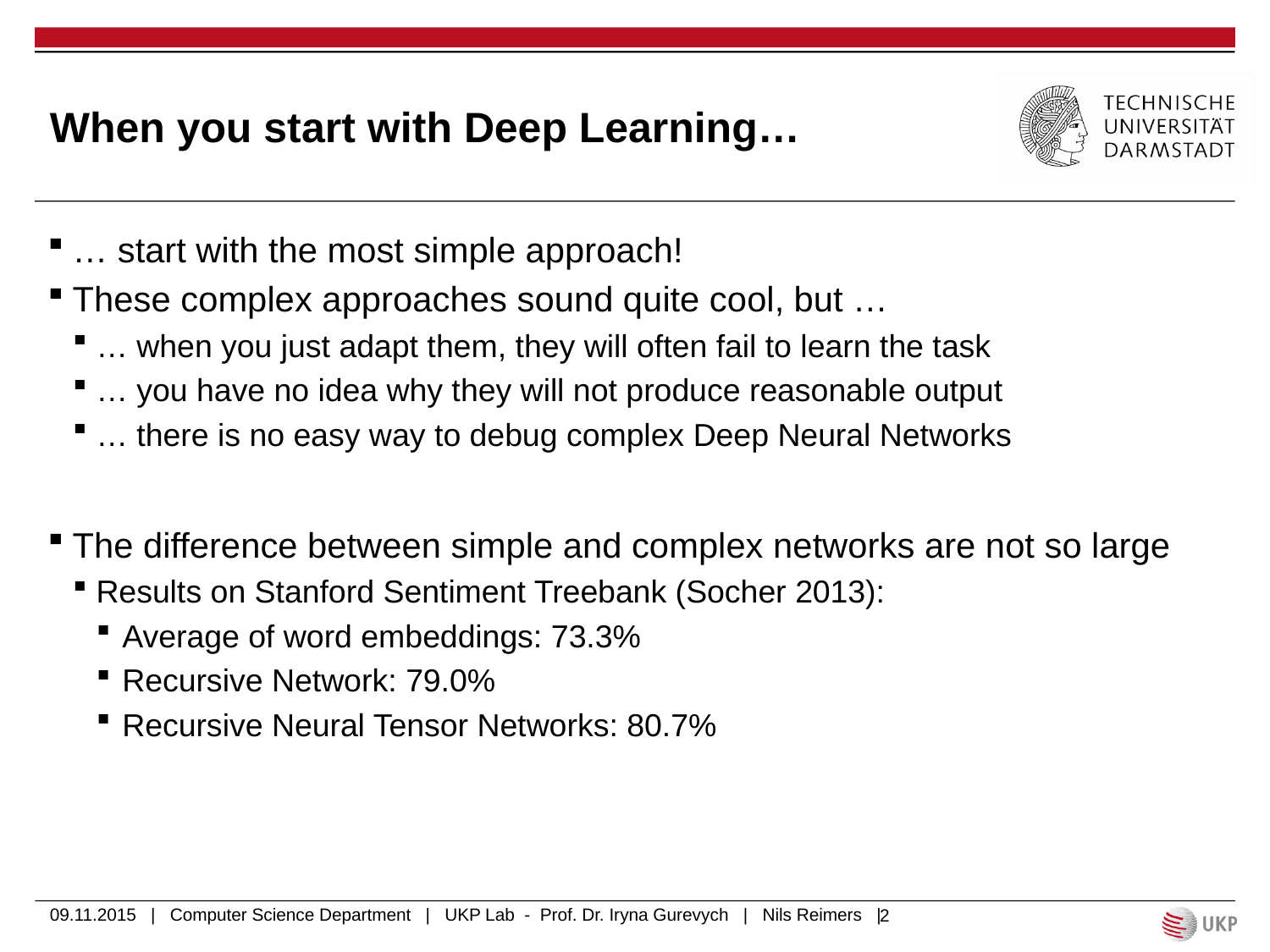

# When you start with Deep Learning…
… start with the most simple approach!
These complex approaches sound quite cool, but …
… when you just adapt them, they will often fail to learn the task
… you have no idea why they will not produce reasonable output
… there is no easy way to debug complex Deep Neural Networks

The difference between simple and complex networks are not so large
Results on Stanford Sentiment Treebank (Socher 2013):
Average of word embeddings: 73.3%
Recursive Network: 79.0%
Recursive Neural Tensor Networks: 80.7%
09.11.2015   |   Computer Science Department   |   UKP Lab  -  Prof. Dr. Iryna Gurevych   |   Nils Reimers   |